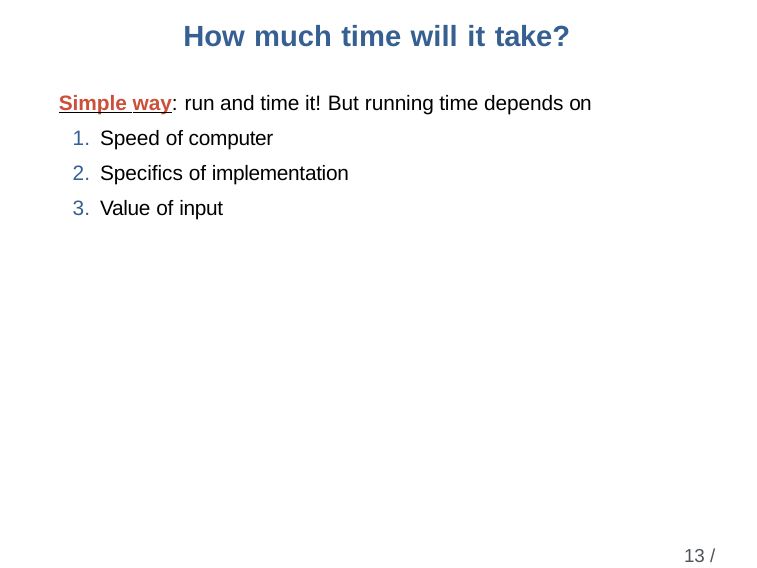

# How much time will it take?
Simple way: run and time it! But running time depends on
Speed of computer
Specifics of implementation
Value of input
13 / 31